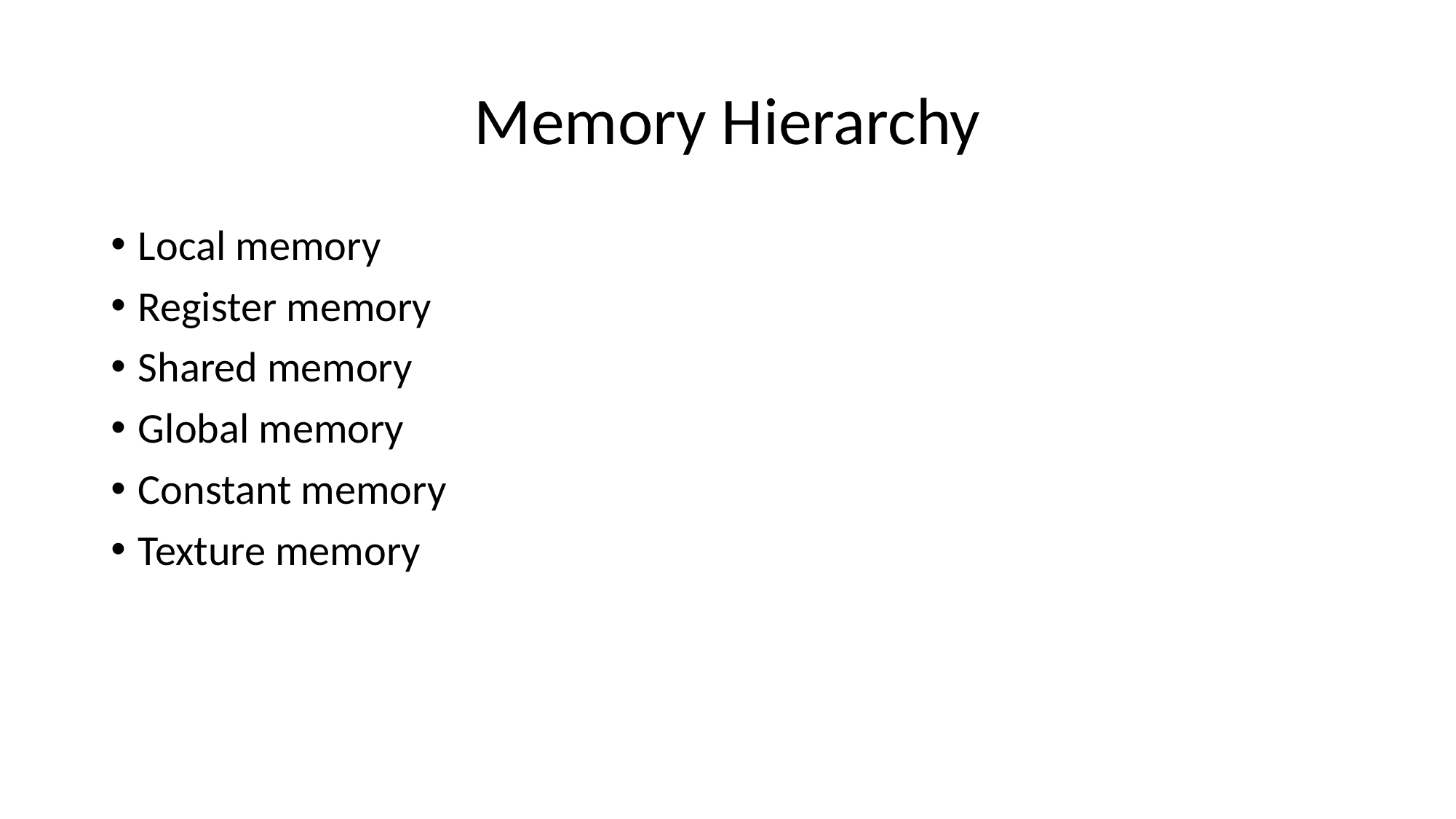

# Memory Hierarchy
Local memory
Register memory
Shared memory
Global memory
Constant memory
Texture memory